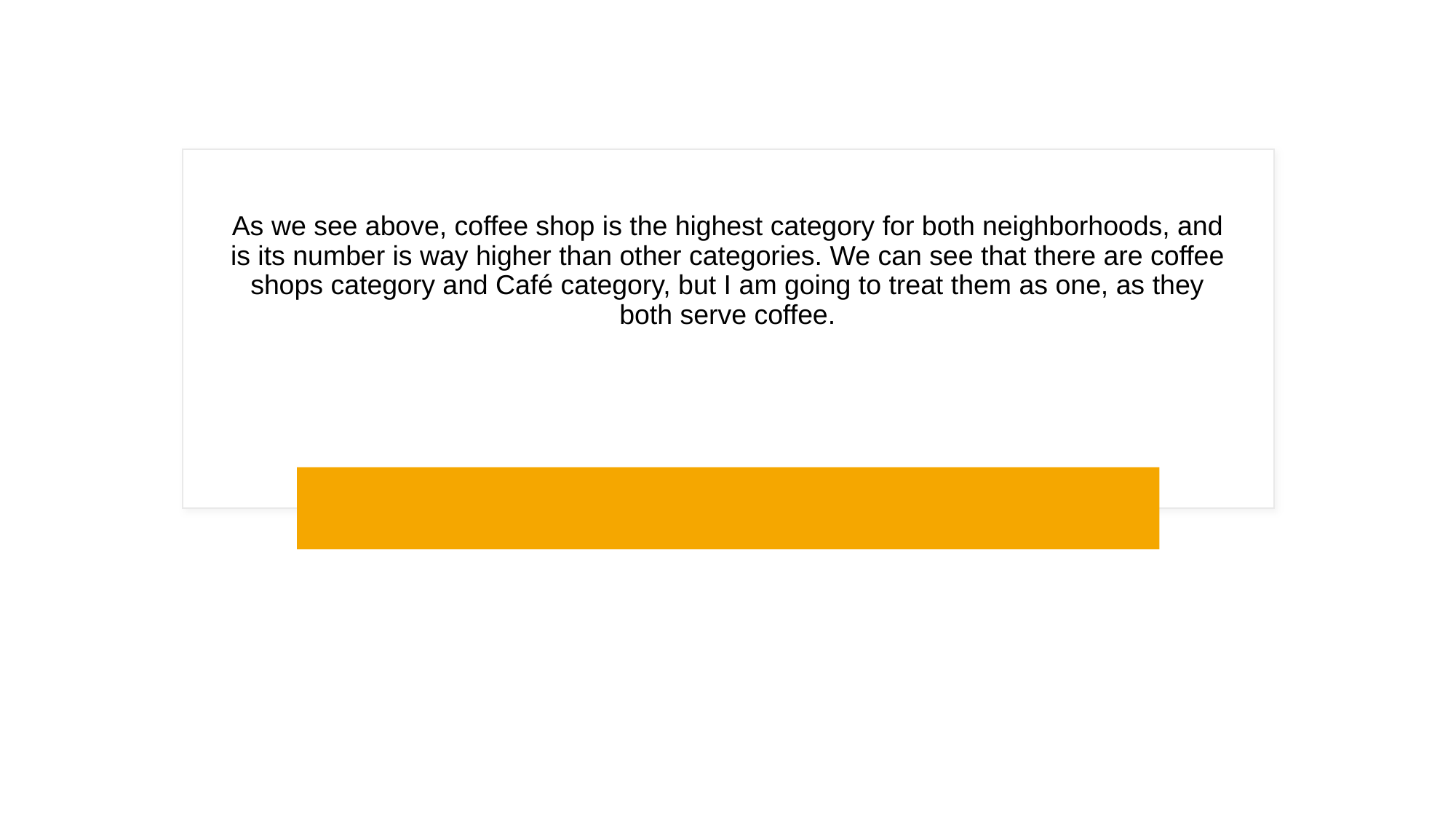

# As we see above, coffee shop is the highest category for both neighborhoods, and is its number is way higher than other categories. We can see that there are coffee shops category and Café category, but I am going to treat them as one, as they both serve coffee.